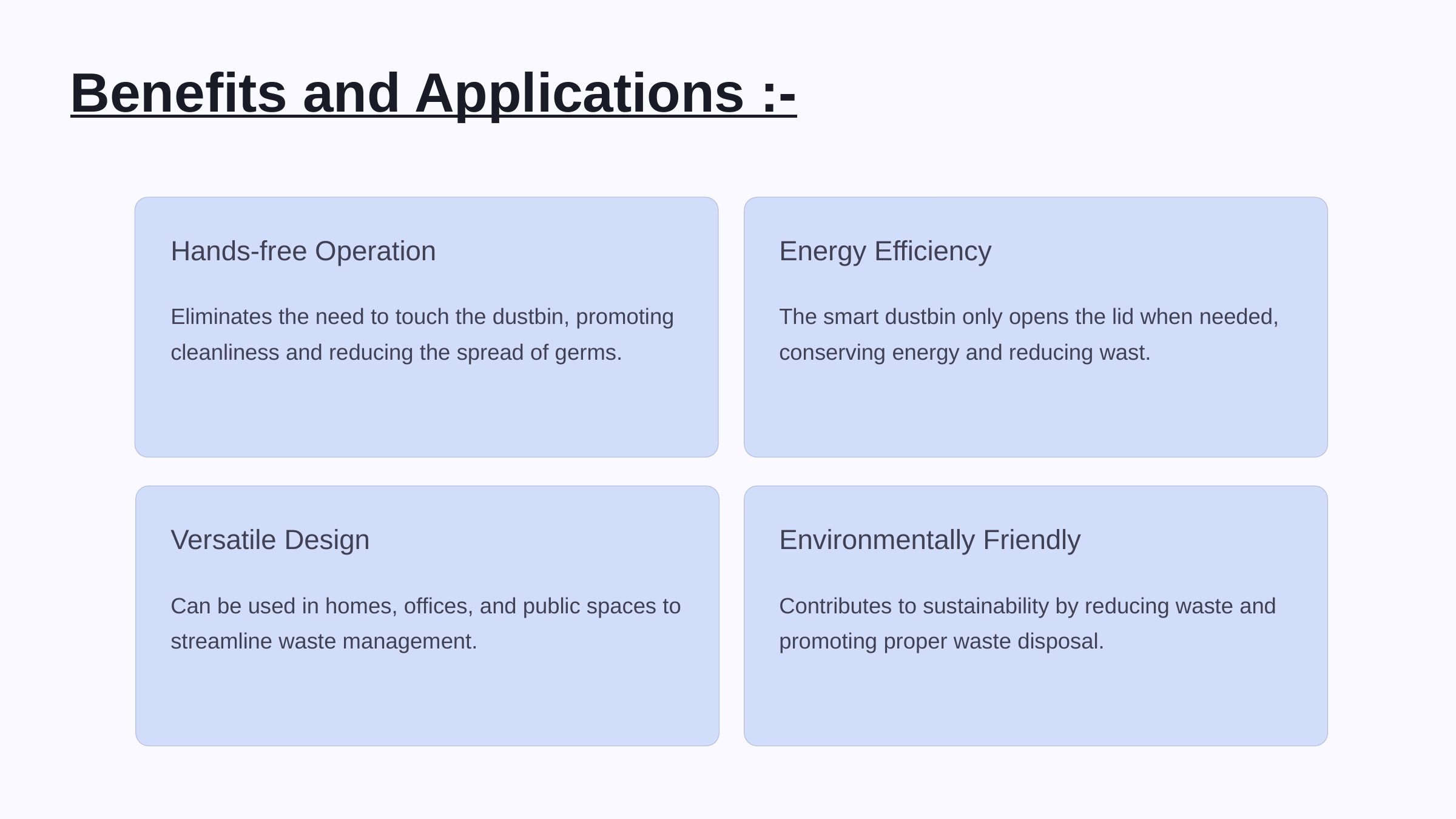

Benefits and Applications :-

Hands-free Operation
Energy Efficiency
Eliminates the need to touch the dustbin, promoting cleanliness and reducing the spread of germs.
The smart dustbin only opens the lid when needed, conserving energy and reducing wast.

Versatile Design
Environmentally Friendly
Can be used in homes, offices, and public spaces to streamline waste management.
Contributes to sustainability by reducing waste and promoting proper waste disposal.